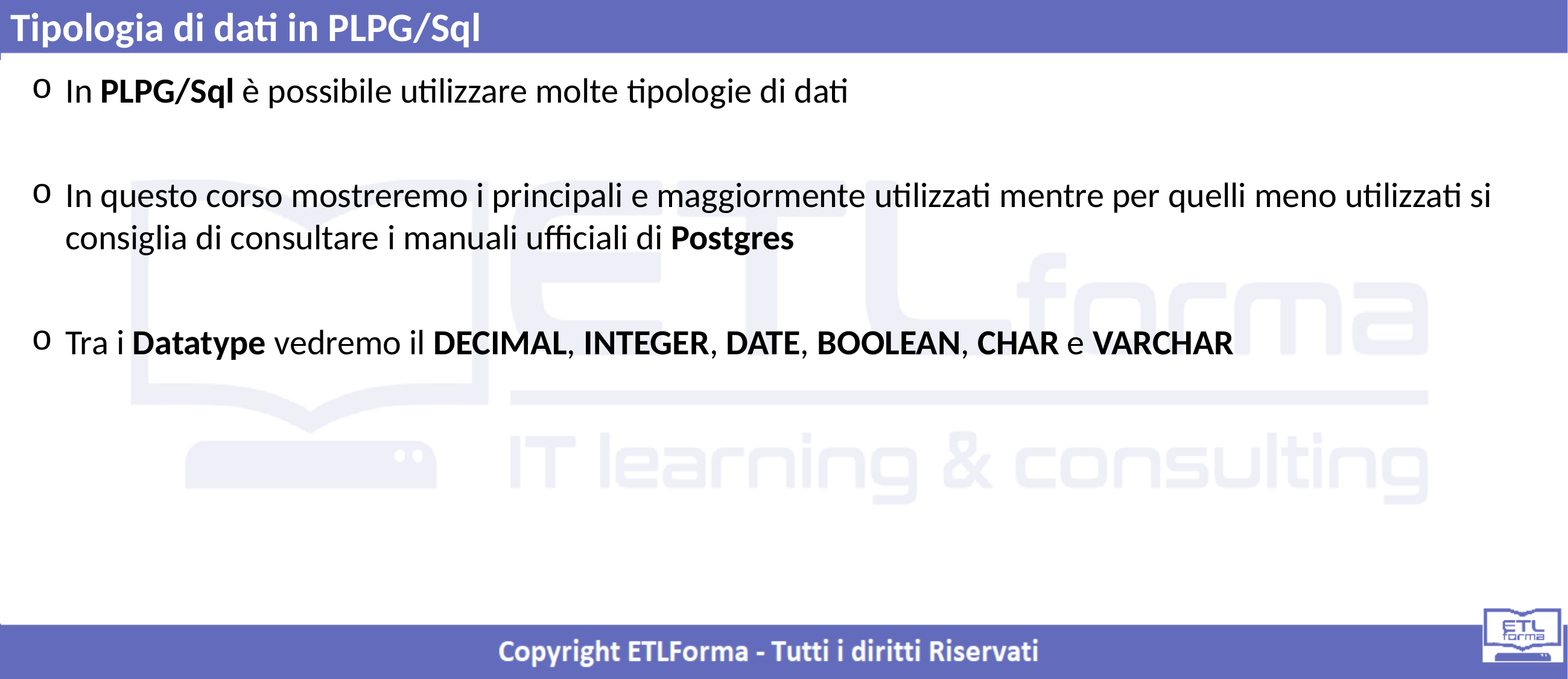

Tipologia di dati in PLPG/Sql
In PLPG/Sql è possibile utilizzare molte tipologie di dati

In questo corso mostreremo i principali e maggiormente utilizzati mentre per quelli meno utilizzati si consiglia di consultare i manuali ufficiali di Postgres

Tra i Datatype vedremo il DECIMAL, INTEGER, DATE, BOOLEAN, CHAR e VARCHAR